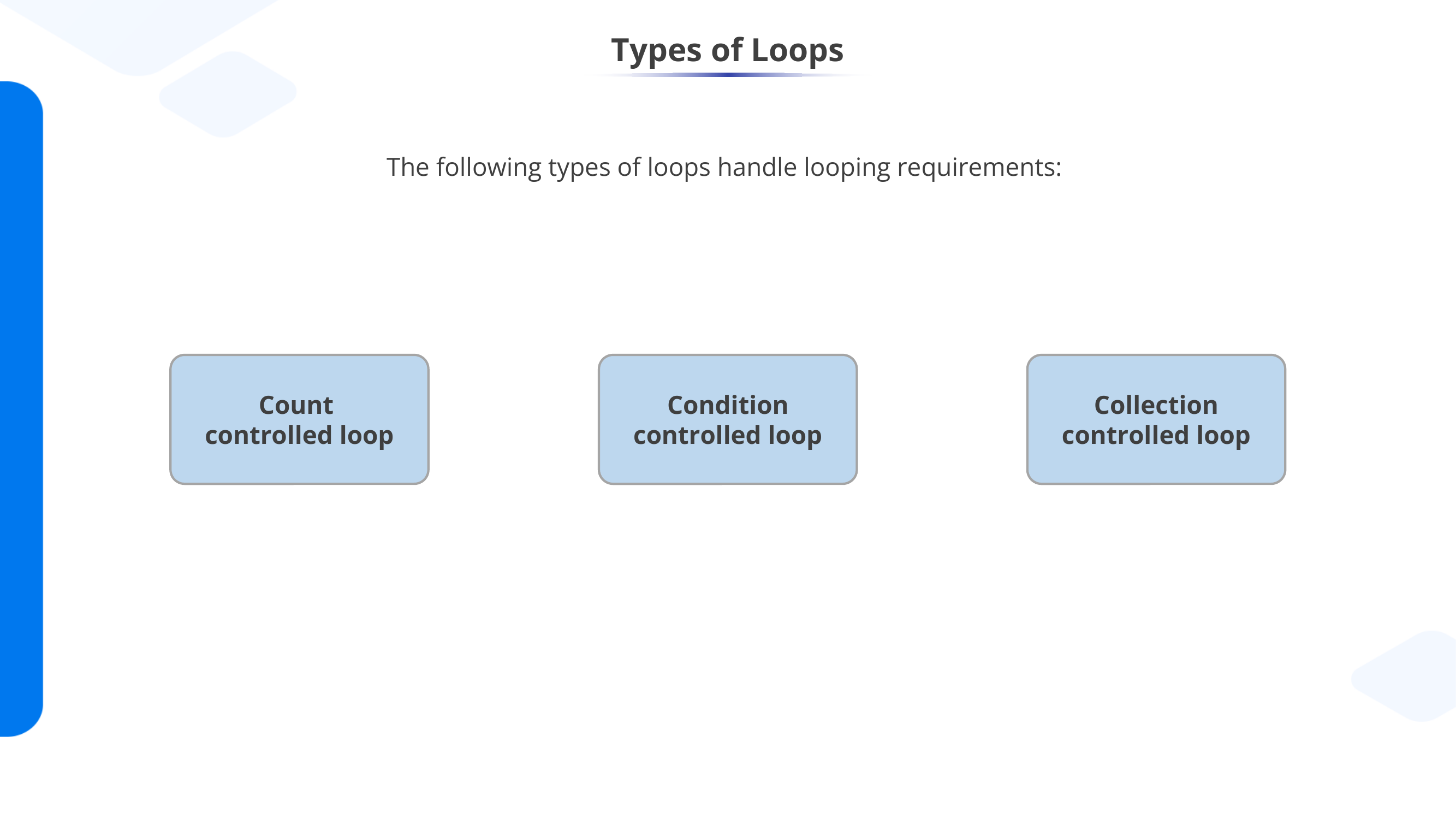

# Types of Loops

The following types of loops handle looping requirements:
Count
controlled loop
Condition controlled loop
Collection controlled loop